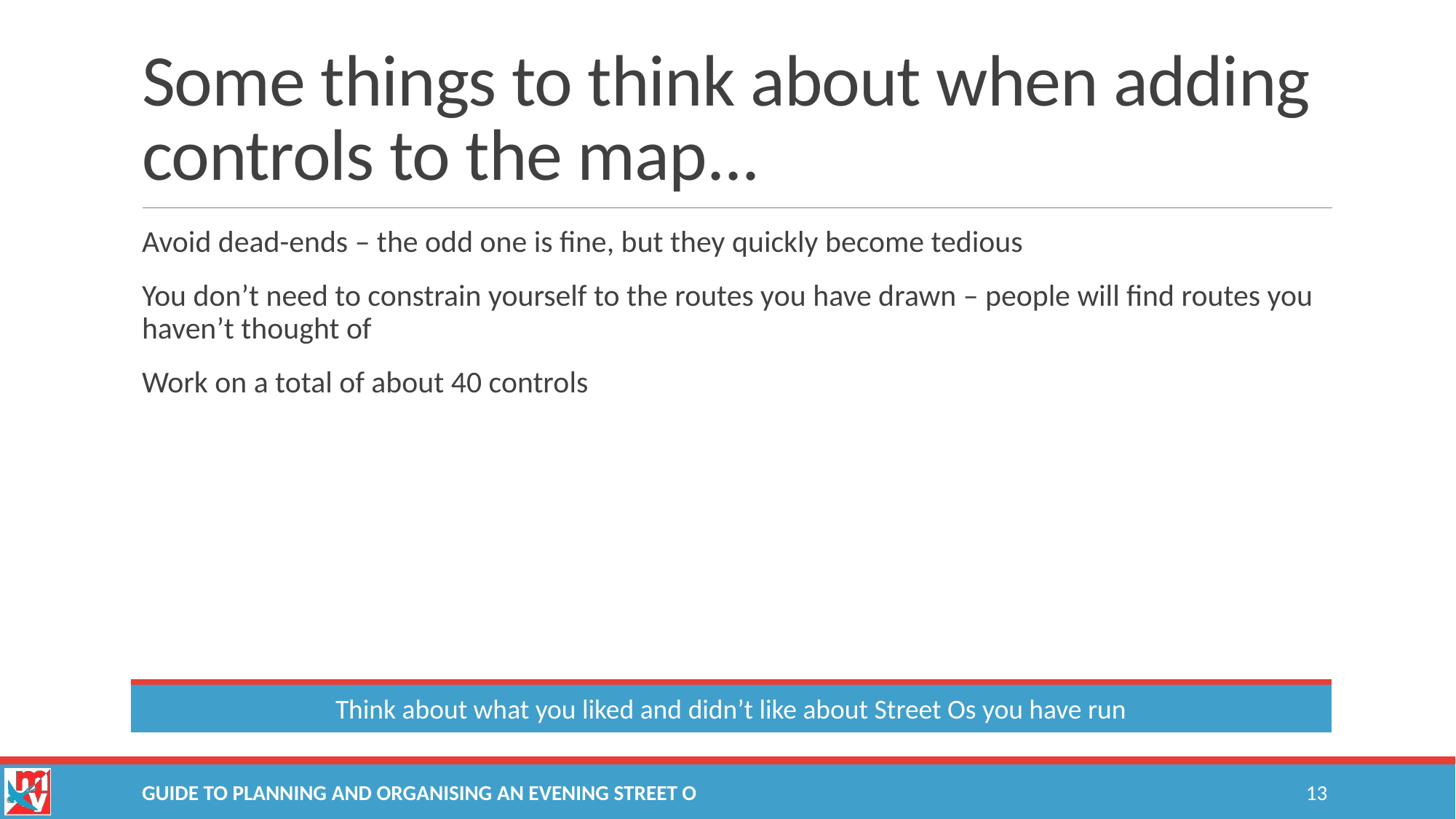

# Some things to think about when adding controls to the map...
Avoid dead-ends – the odd one is fine, but they quickly become tedious
You don’t need to constrain yourself to the routes you have drawn – people will find routes you haven’t thought of
Work on a total of about 40 controls

Think about what you liked and didn’t like about Street Os you have run
13
Guide to planning and organising an Evening Street O